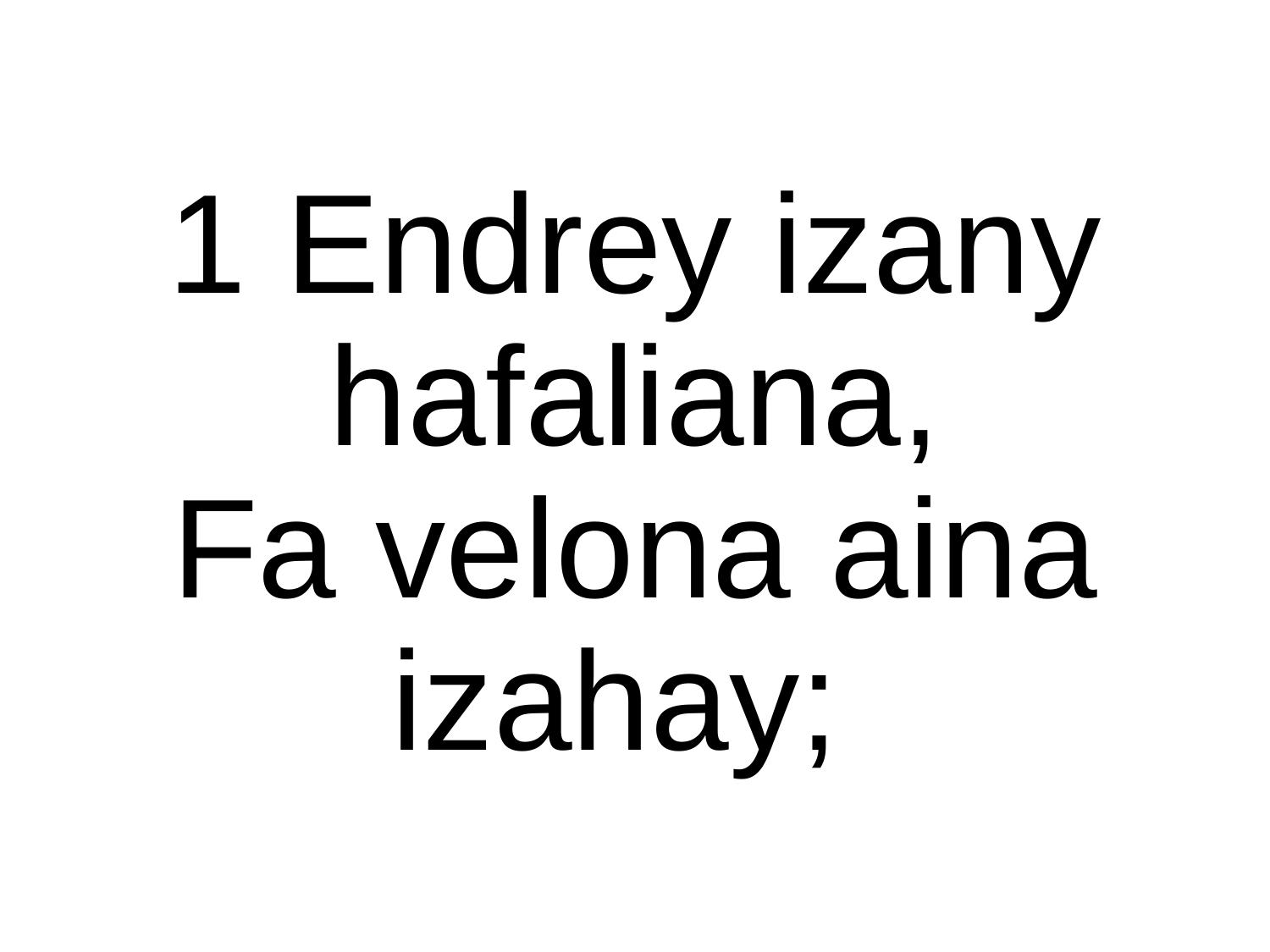

1 Endrey izany hafaliana,
Fa velona aina izahay;